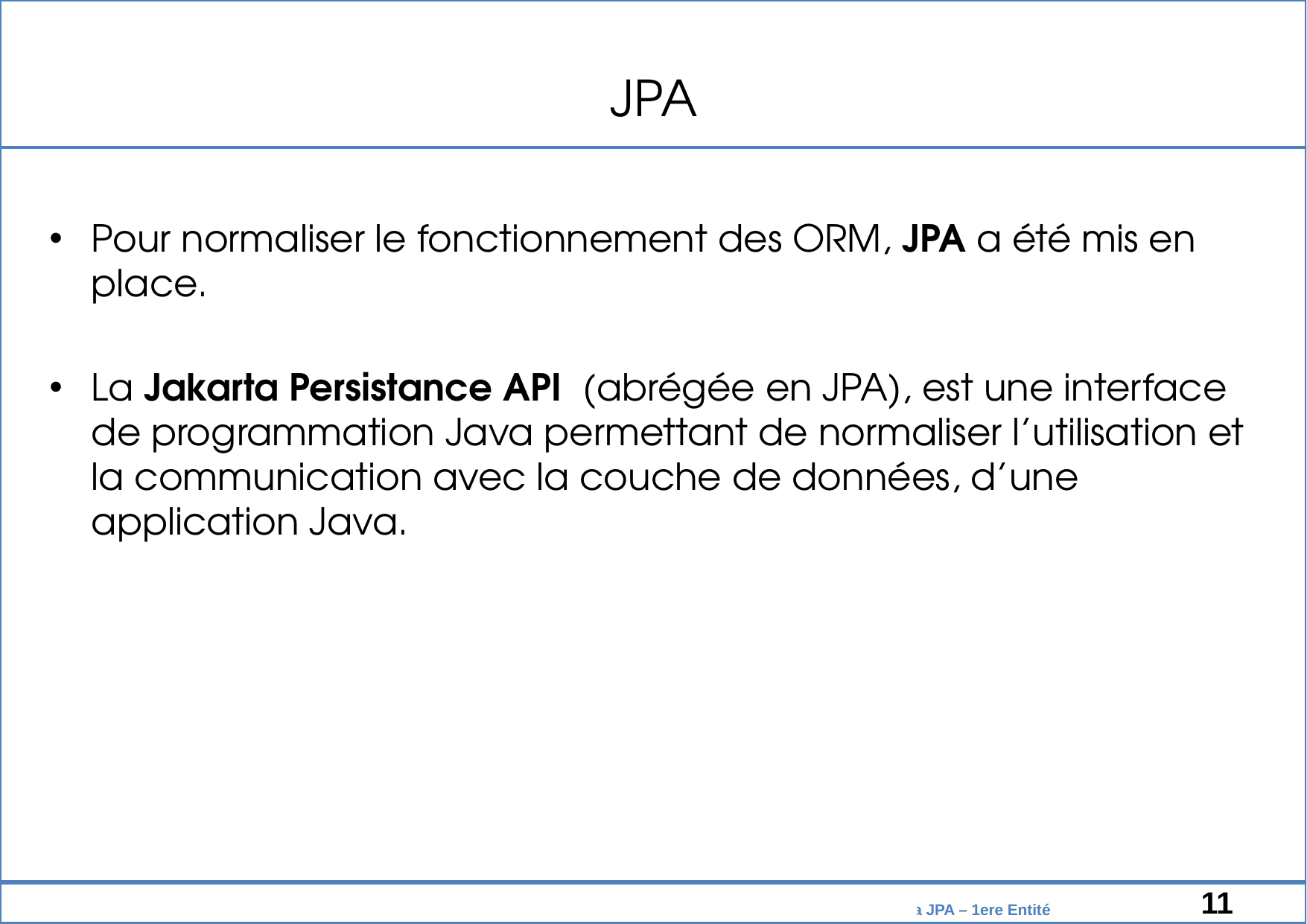

JPA

Pour normaliser le fonctionnement des ORM, JPA a été mis en place.

La Jakarta Persistance API  (abrégée en JPA), est une interface de programmation Java permettant de normaliser l’utilisation et la communication avec la couche de données, d’une application Java.

11